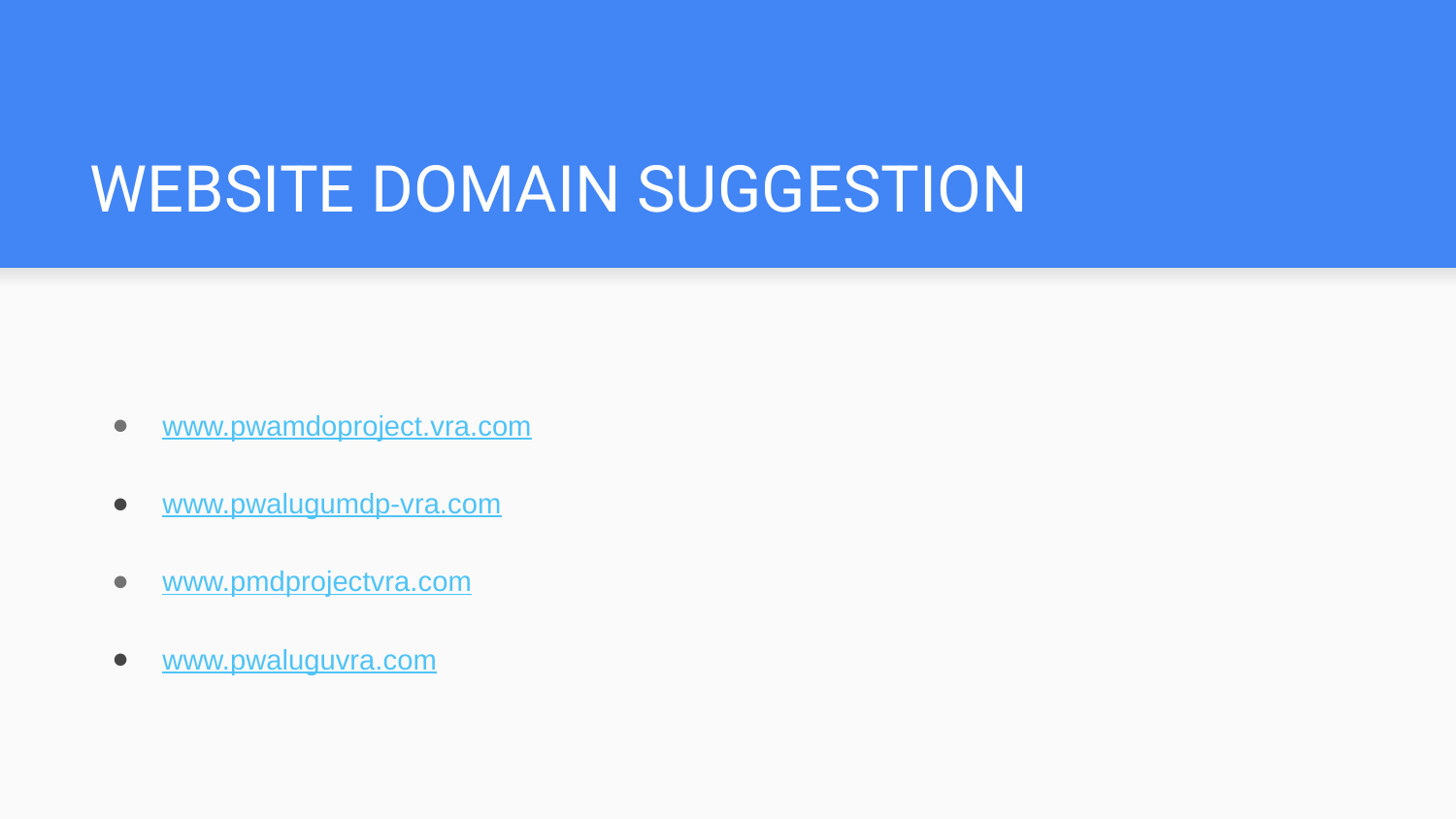

# WEBSITE DOMAIN SUGGESTION

www.pwamdoproject.vra.com

www.pwalugumdp-vra.com

www.pmdprojectvra.com

www.pwaluguvra.com